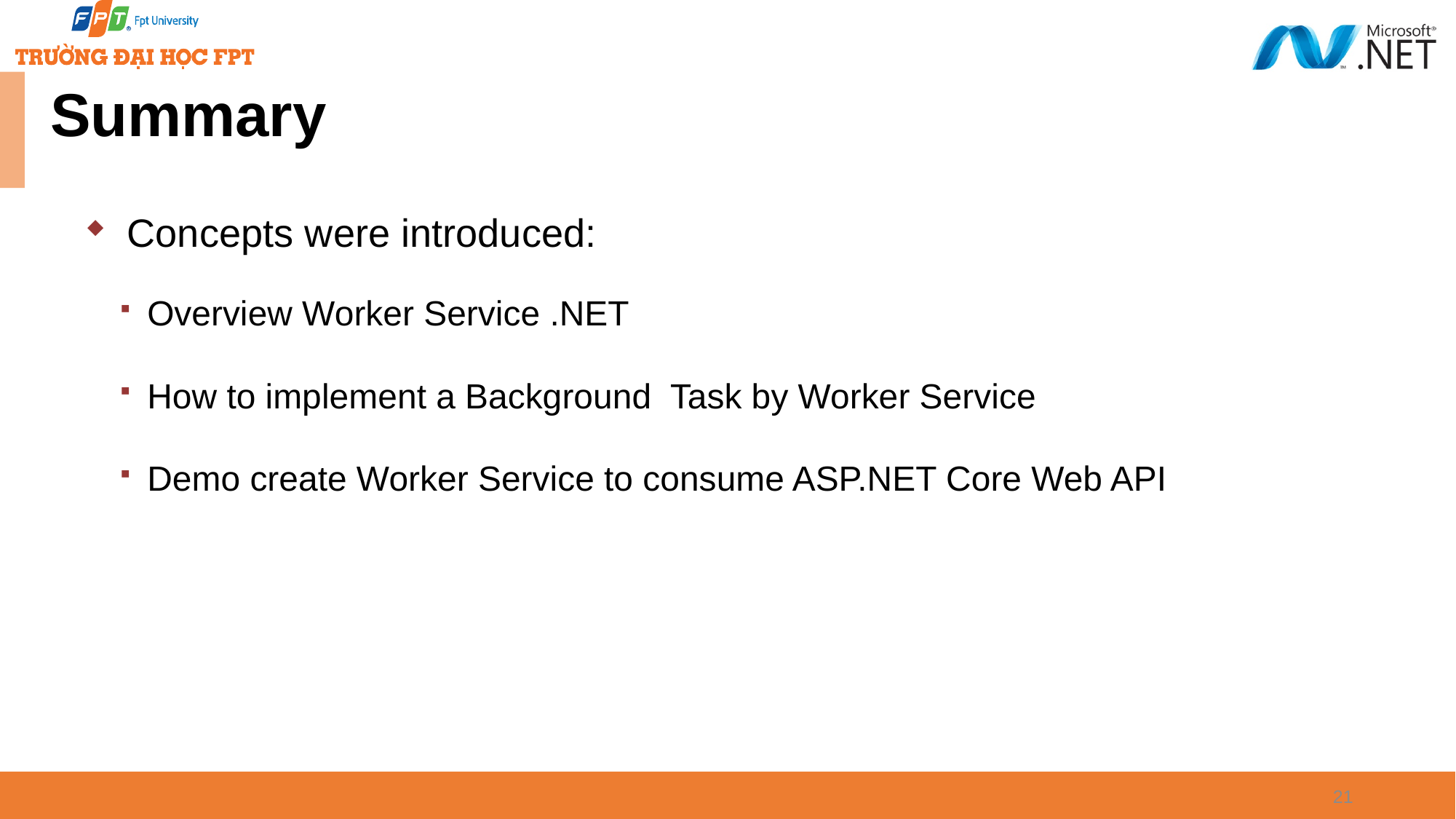

# Summary
Concepts were introduced:
Overview Worker Service .NET
How to implement a Background  Task by Worker Service
Demo create Worker Service to consume ASP.NET Core Web API
21